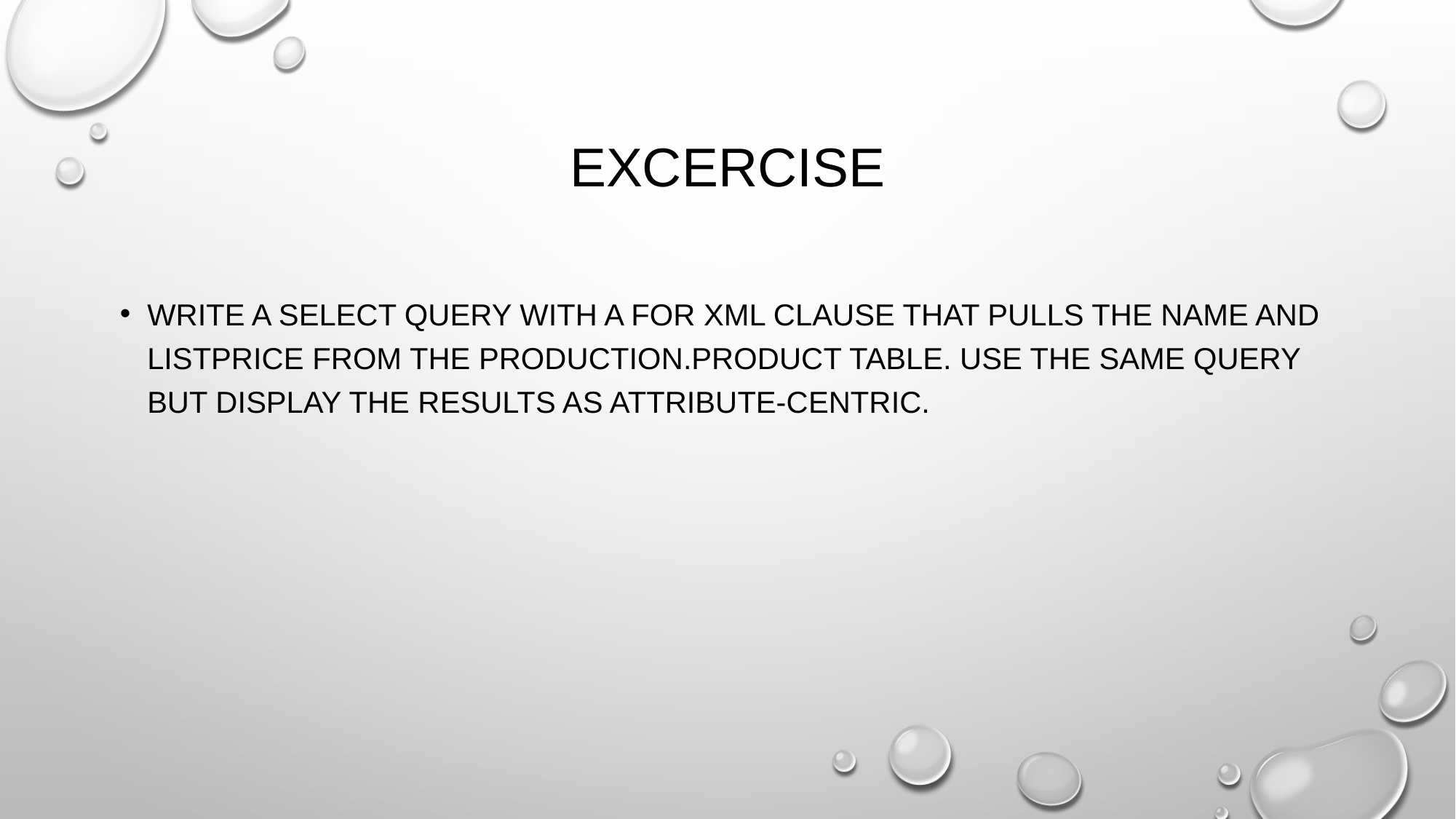

# EXCERCISE
Write a SELECT query with a FOR XML clause that pulls the Name and ListPrice from the Production.Product table. Use the same query but display the results as attribute-centric.